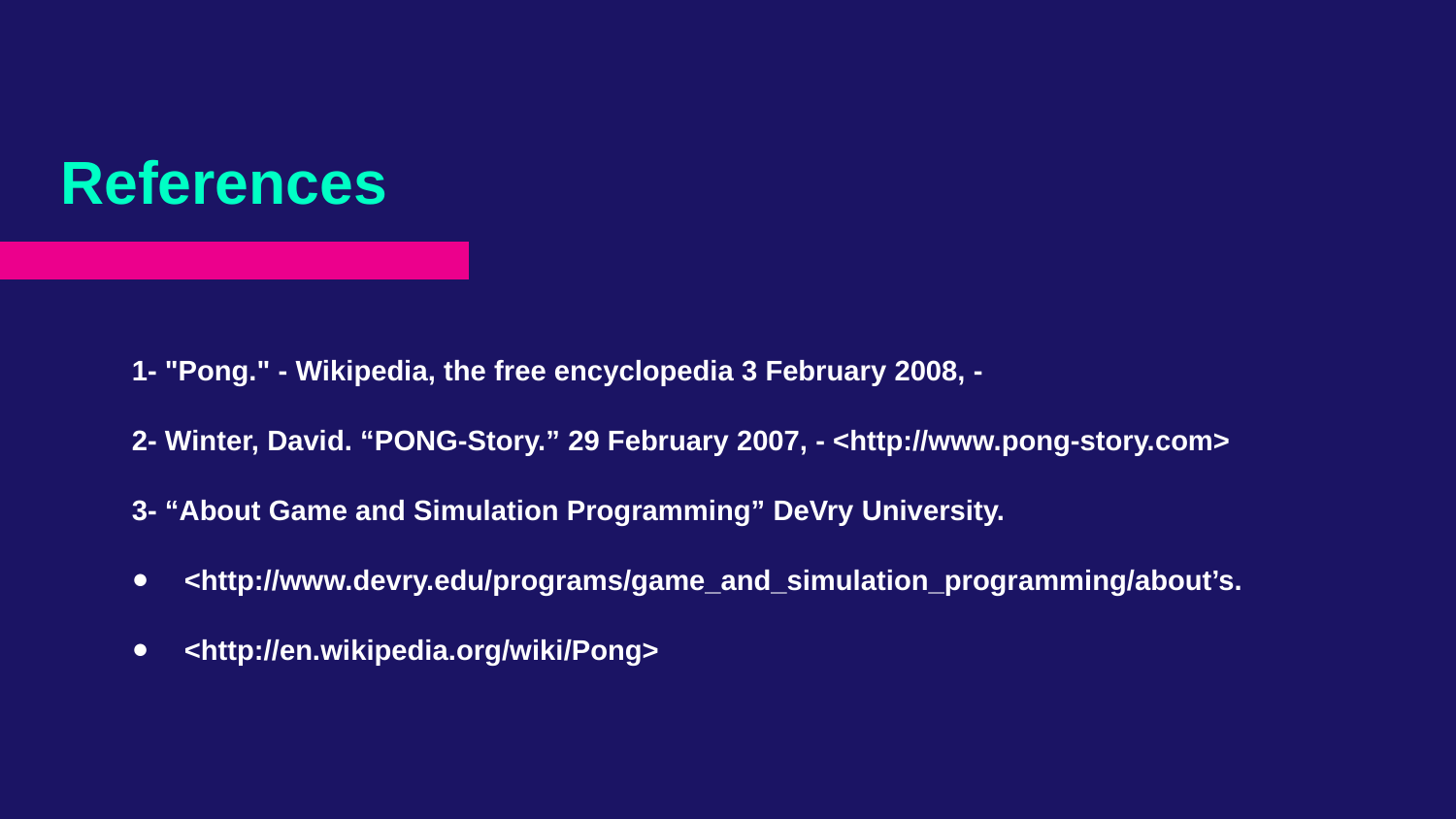

# References
1- "Pong." - Wikipedia, the free encyclopedia 3 February 2008, -
2- Winter, David. “PONG-Story.” 29 February 2007, - <http://www.pong-story.com>
3- “About Game and Simulation Programming” DeVry University.
<http://www.devry.edu/programs/game_and_simulation_programming/about’s.
<http://en.wikipedia.org/wiki/Pong>